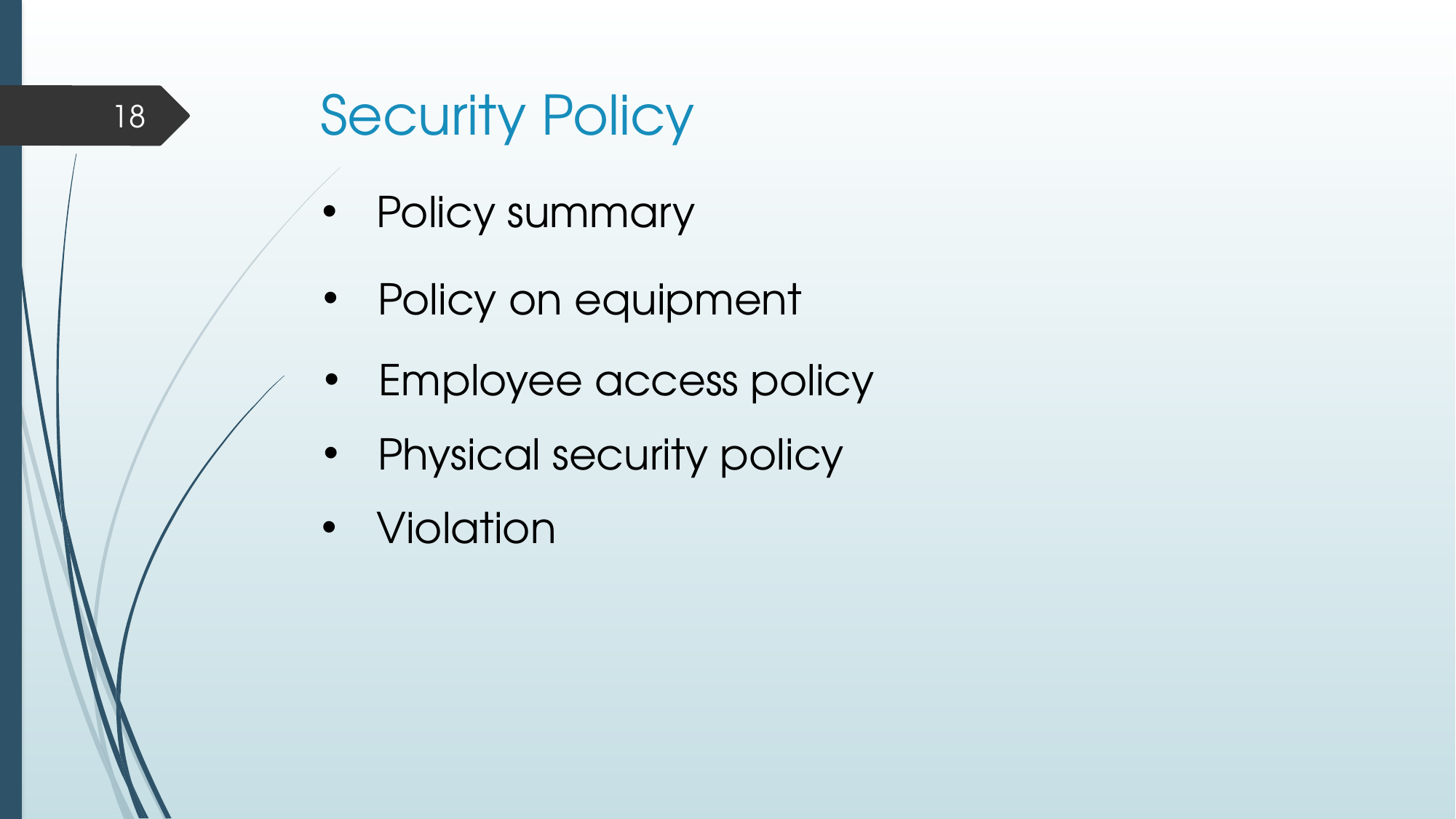

# Security Policy
18
Policy summary
Policy on equipment
Employee access policy
Physical security policy
Violation